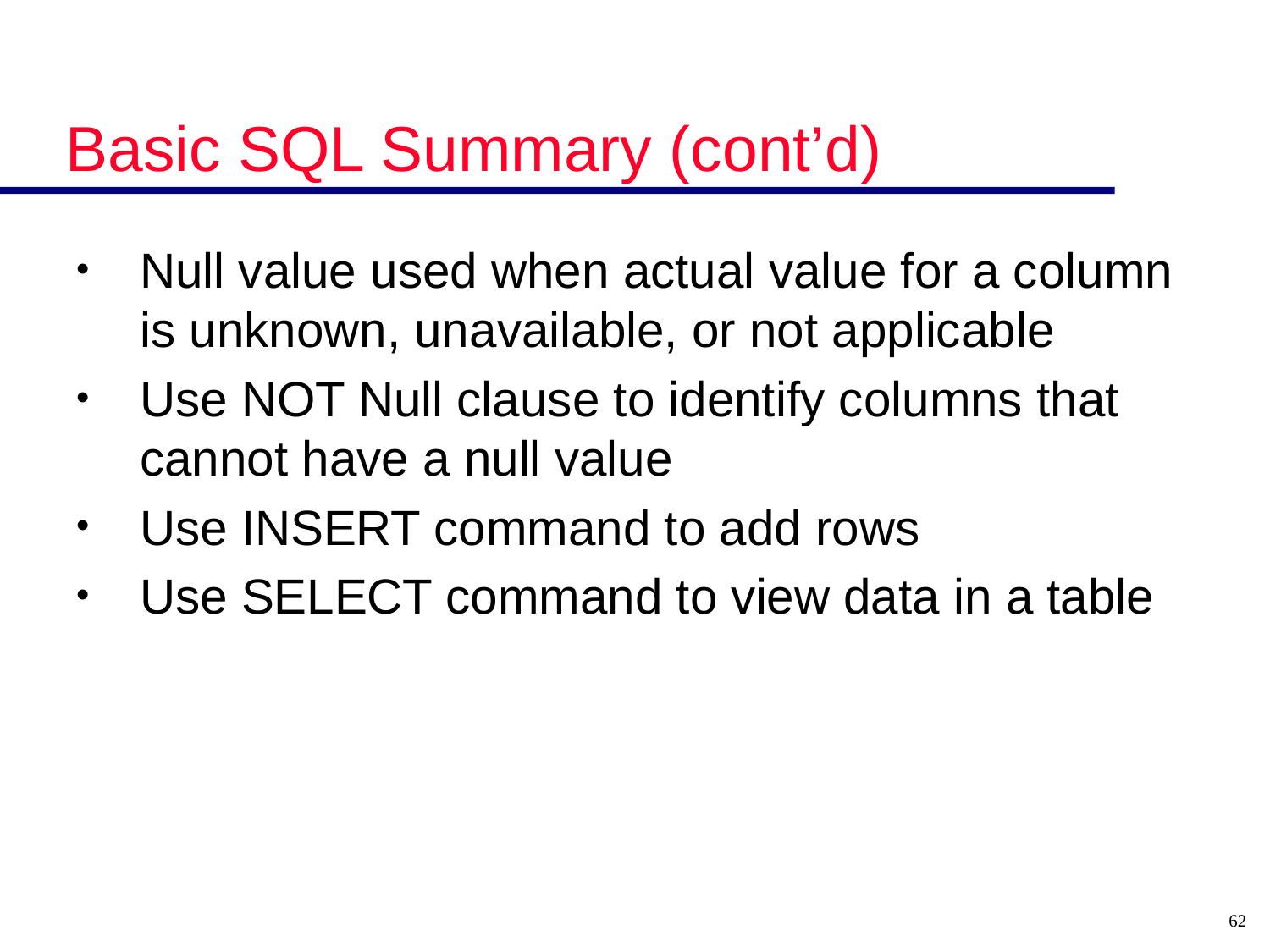

# Basic SQL Summary (cont’d)
Null value used when actual value for a column is unknown, unavailable, or not applicable
Use NOT Null clause to identify columns that cannot have a null value
Use INSERT command to add rows
Use SELECT command to view data in a table

62